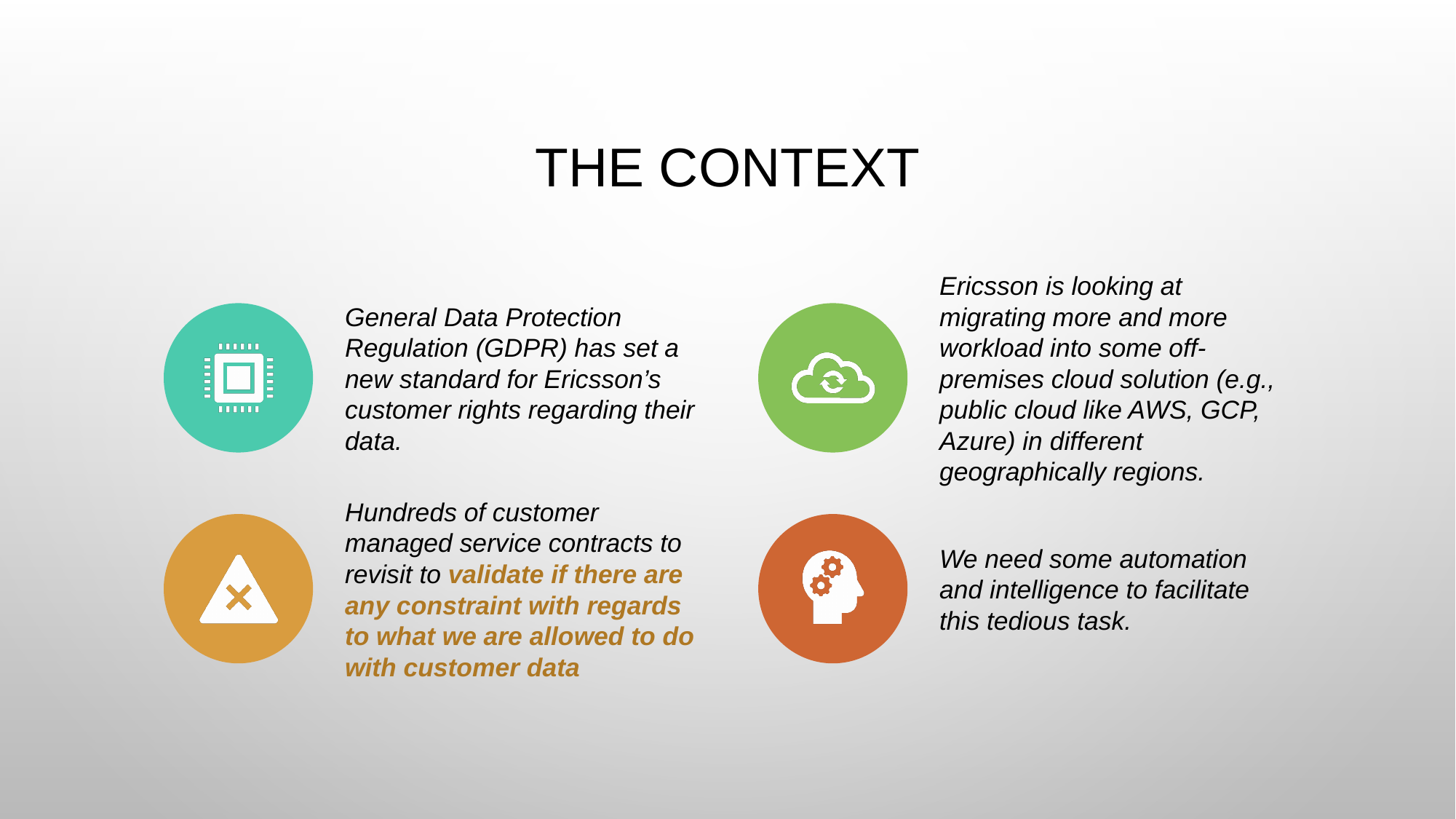

# THE CONTEXT
General Data Protection Regulation (GDPR) has set a new standard for Ericsson’s customer rights regarding their data.
Ericsson is looking at migrating more and more workload into some off-premises cloud solution (e.g., public cloud like AWS, GCP, Azure) in different geographically regions.
Hundreds of customer managed service contracts to revisit to validate if there are any constraint with regards to what we are allowed to do with customer data
We need some automation and intelligence to facilitate this tedious task.